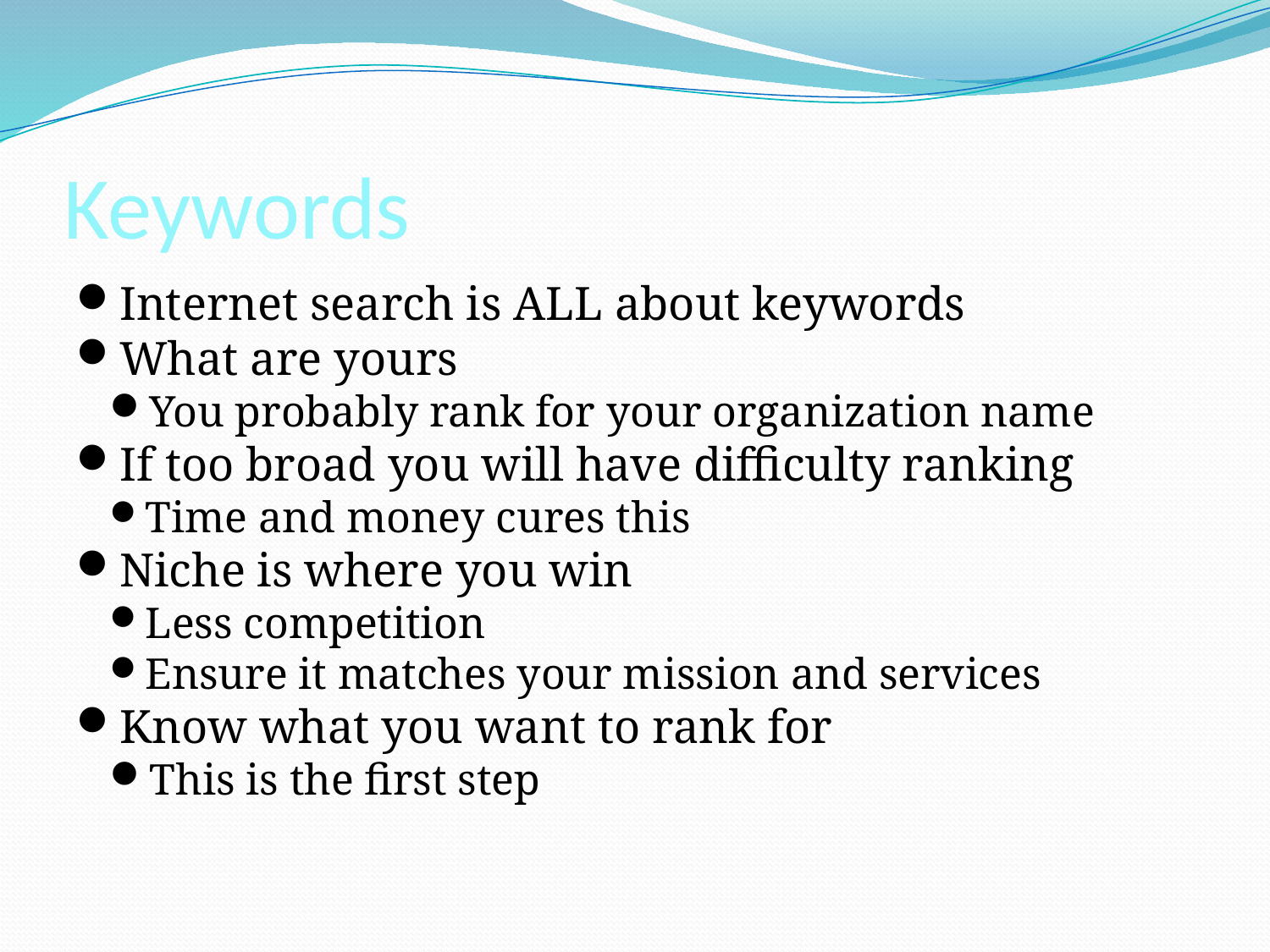

Keywords
Internet search is ALL about keywords
What are yours
You probably rank for your organization name
If too broad you will have difficulty ranking
Time and money cures this
Niche is where you win
Less competition
Ensure it matches your mission and services
Know what you want to rank for
This is the first step